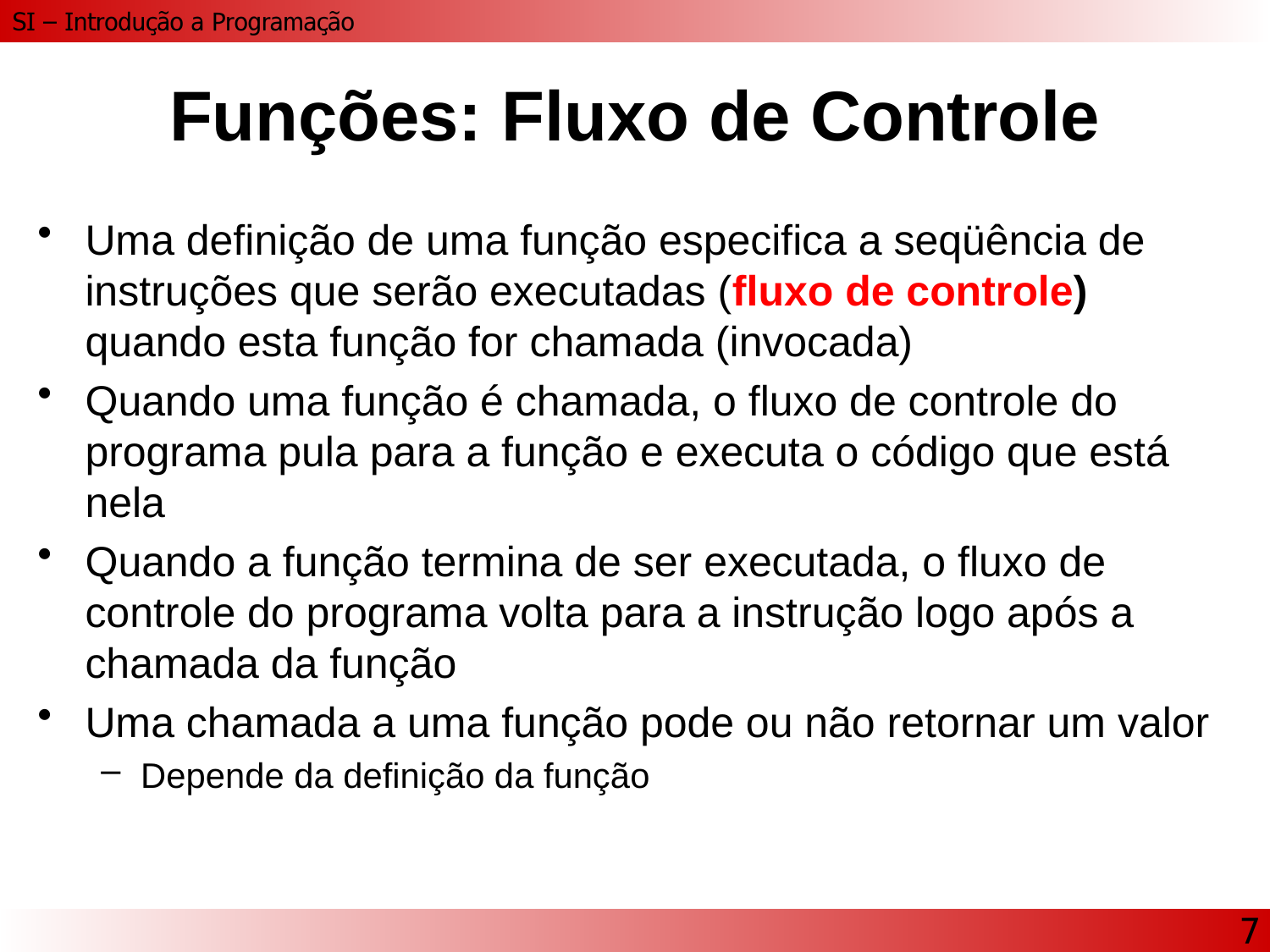

# Funções: Fluxo de Controle
Uma definição de uma função especifica a seqüência de instruções que serão executadas (fluxo de controle) quando esta função for chamada (invocada)
Quando uma função é chamada, o fluxo de controle do programa pula para a função e executa o código que está nela
Quando a função termina de ser executada, o fluxo de controle do programa volta para a instrução logo após a chamada da função
Uma chamada a uma função pode ou não retornar um valor
Depende da definição da função
7